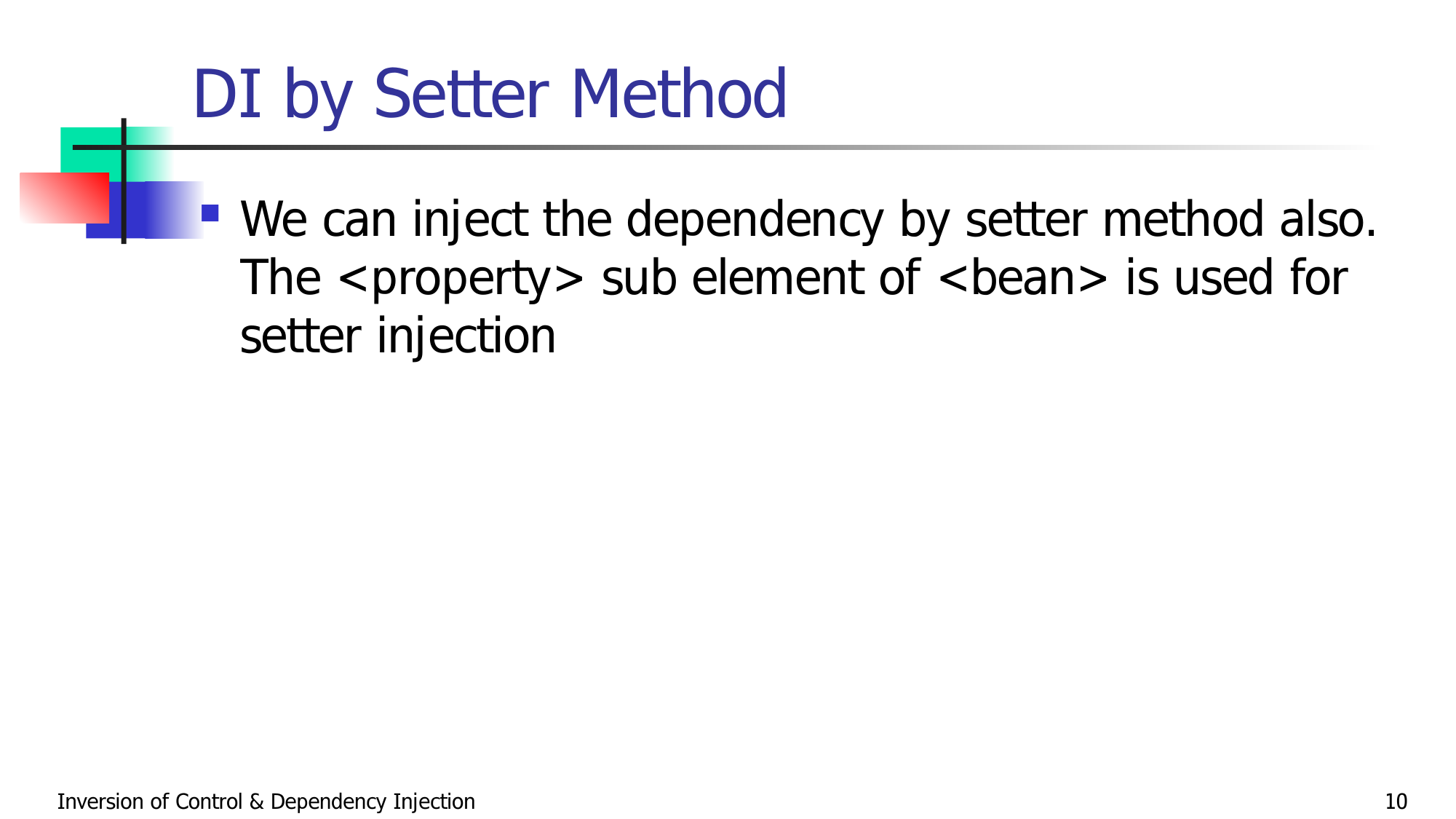

# DI by Setter Method
We can inject the dependency by setter method also. The <property> sub element of <bean> is used for setter injection
Inversion of Control & Dependency Injection
10